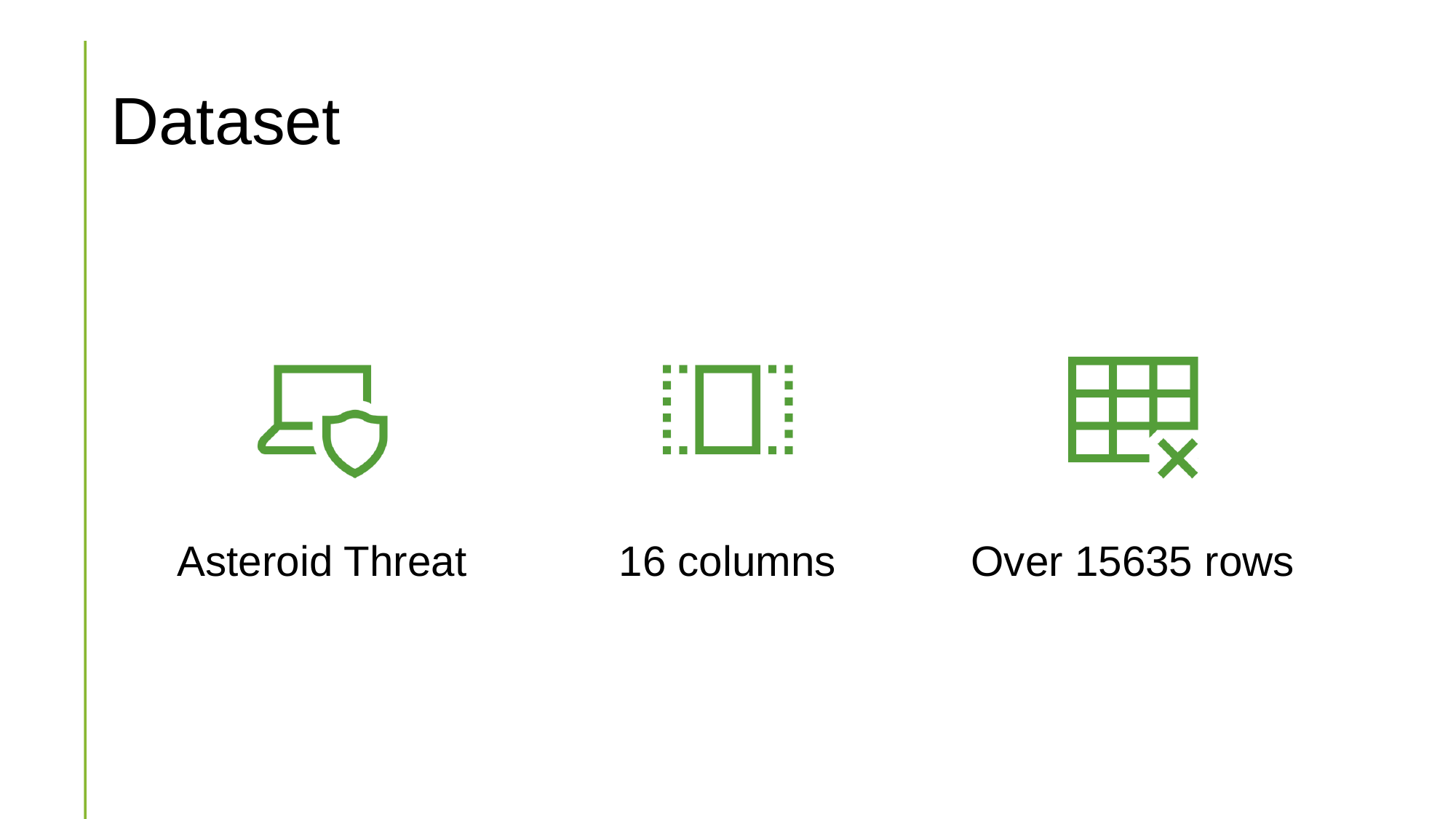

# Dataset
Asteroid Threat
16 columns
Over 15635 rows